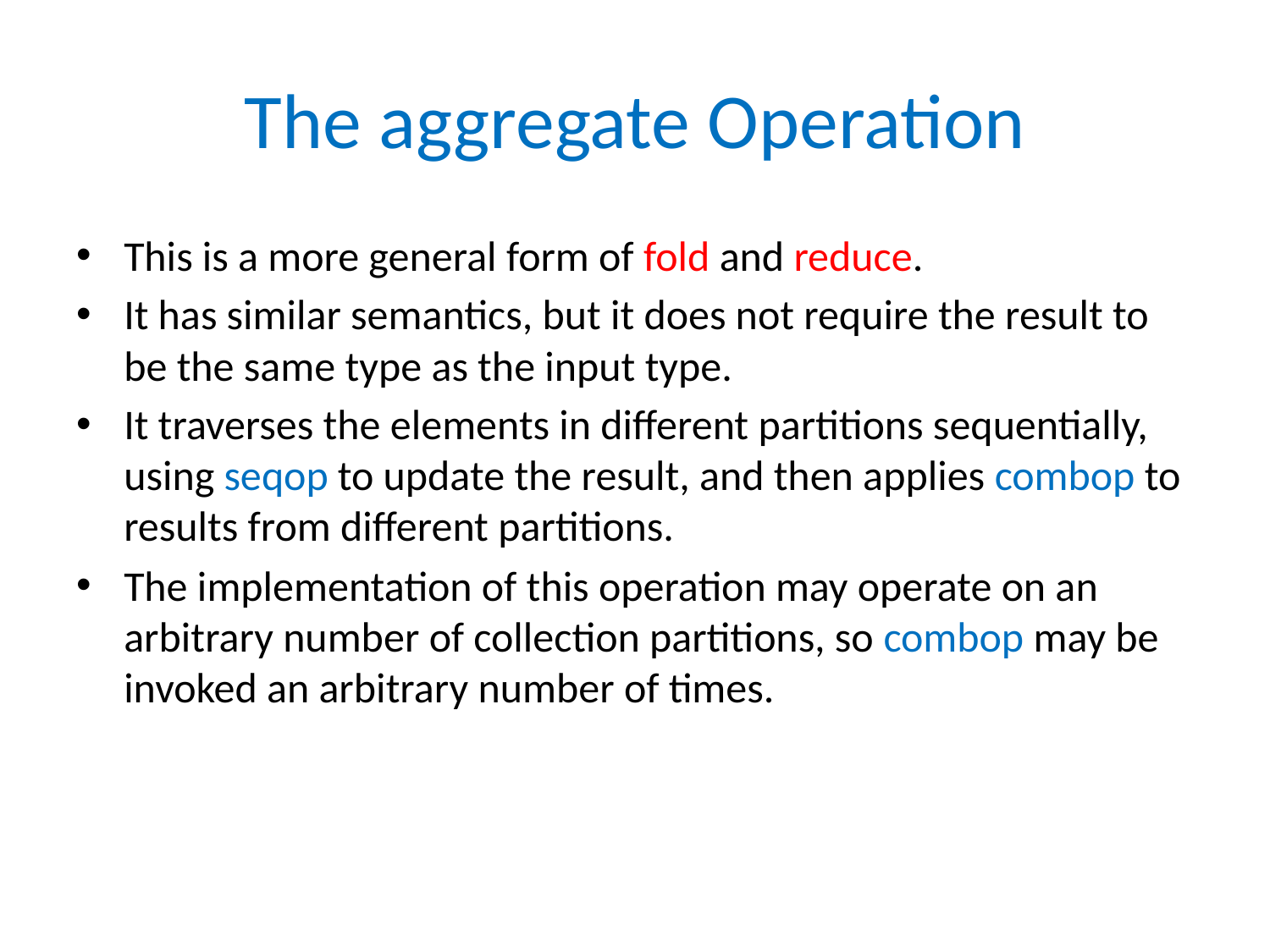

# The aggregate Operation
This is a more general form of fold and reduce.
It has similar semantics, but it does not require the result to be the same type as the input type.
It traverses the elements in different partitions sequentially, using seqop to update the result, and then applies combop to results from different partitions.
The implementation of this operation may operate on an arbitrary number of collection partitions, so combop may be invoked an arbitrary number of times.